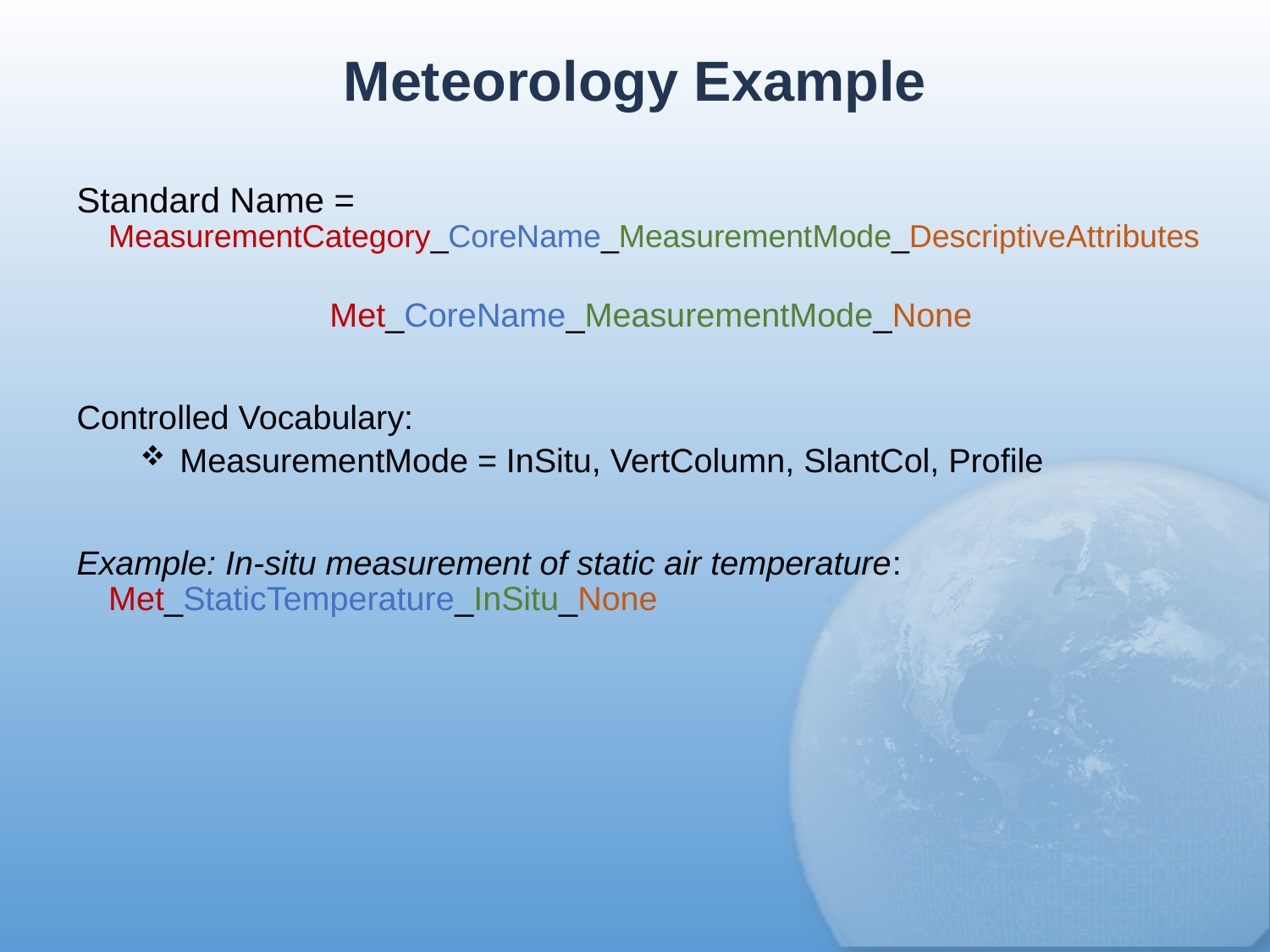

# Meteorology Example
Standard Name = MeasurementCategory_CoreName_MeasurementMode_DescriptiveAttributes

Met_CoreName_MeasurementMode_None

Controlled Vocabulary:
MeasurementMode = InSitu, VertColumn, SlantCol, Profile

Example: In-situ measurement of static air temperature: Met_StaticTemperature_InSitu_None